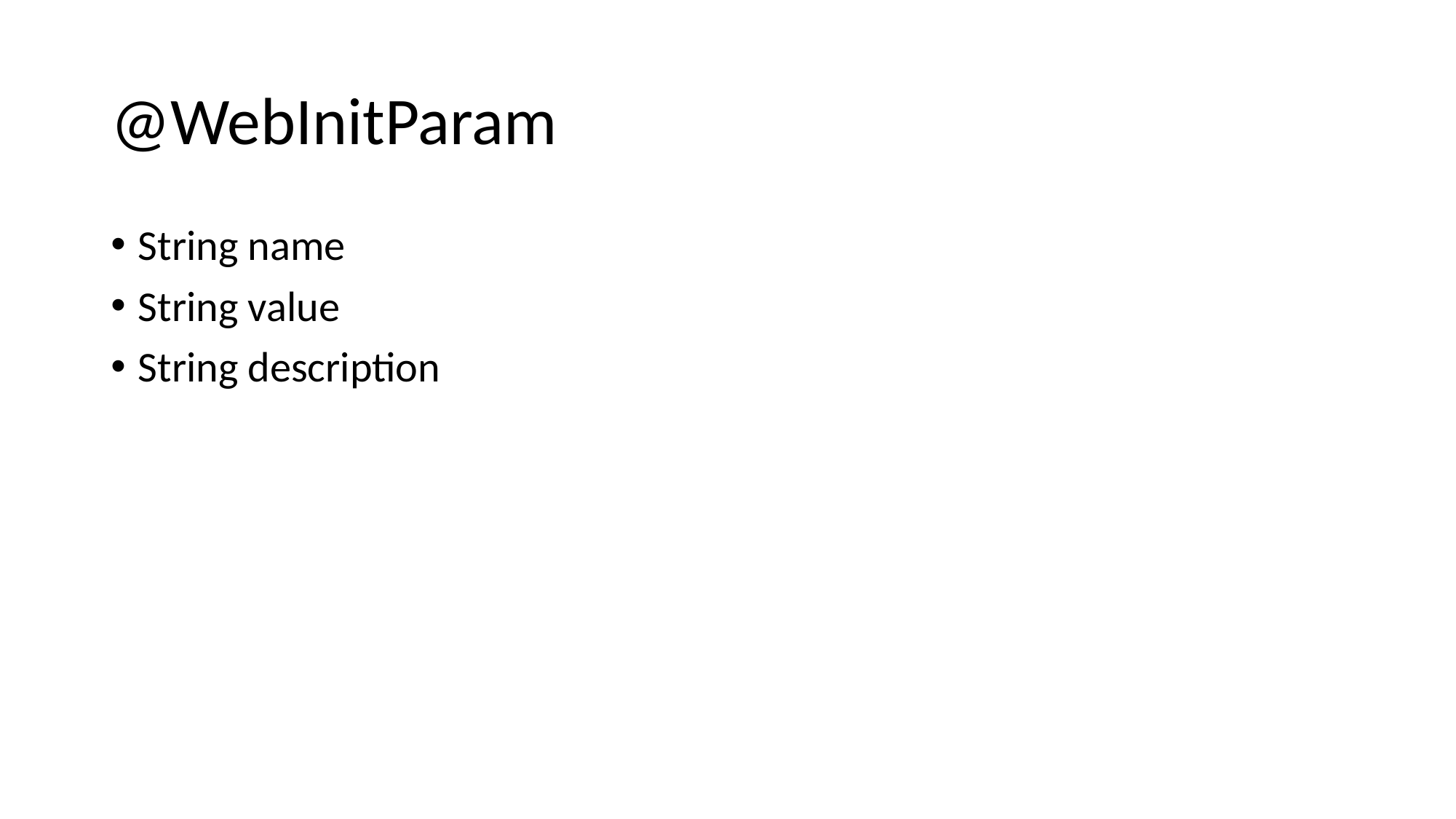

# @WebInitParam
String name
String value
String description